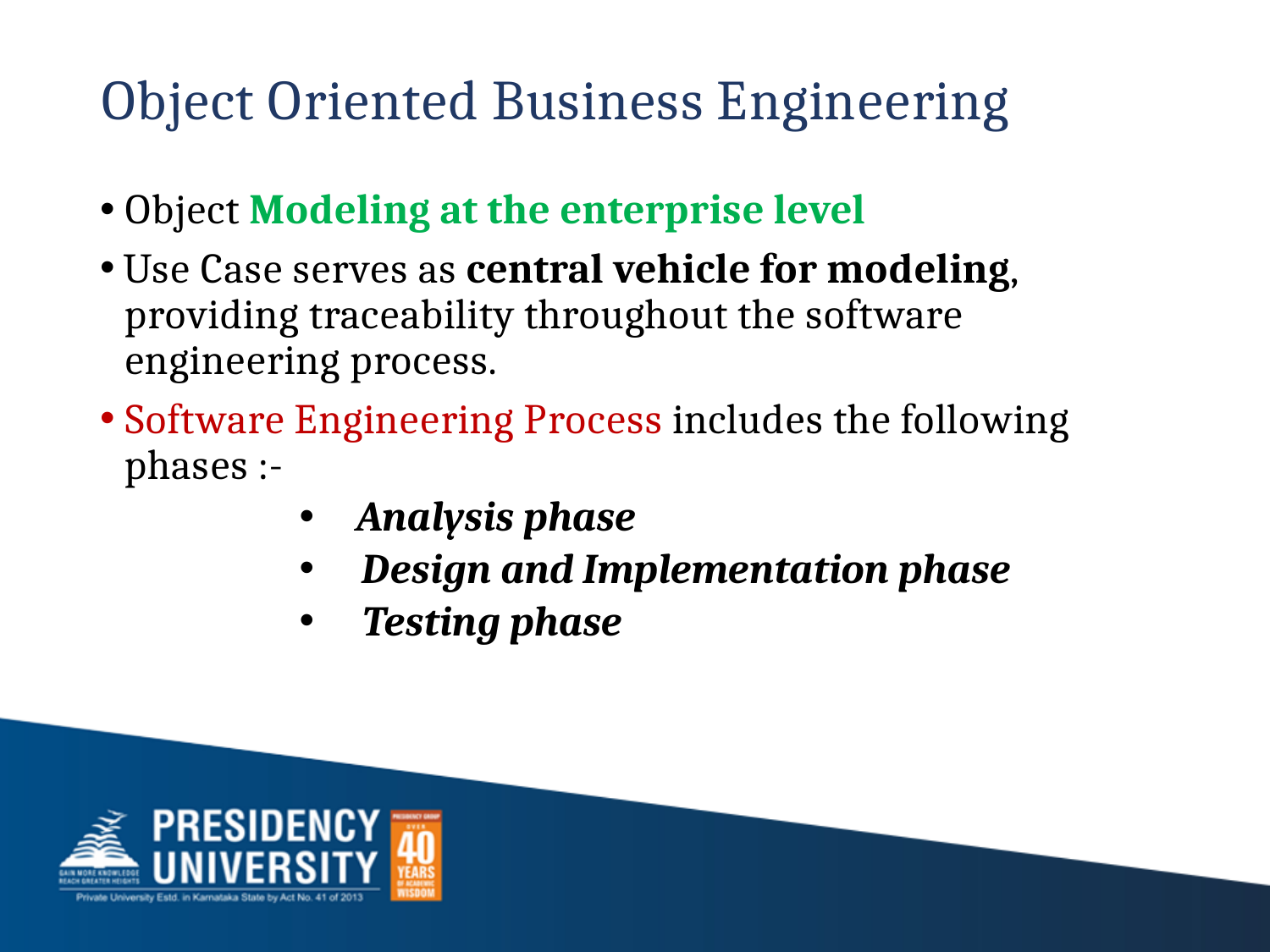

# Object Oriented Business Engineering
Object Modeling at the enterprise level
Use Case serves as central vehicle for modeling, providing traceability throughout the software engineering process.
Software Engineering Process includes the following phases :-
 Analysis phase
Design and Implementation phase
Testing phase